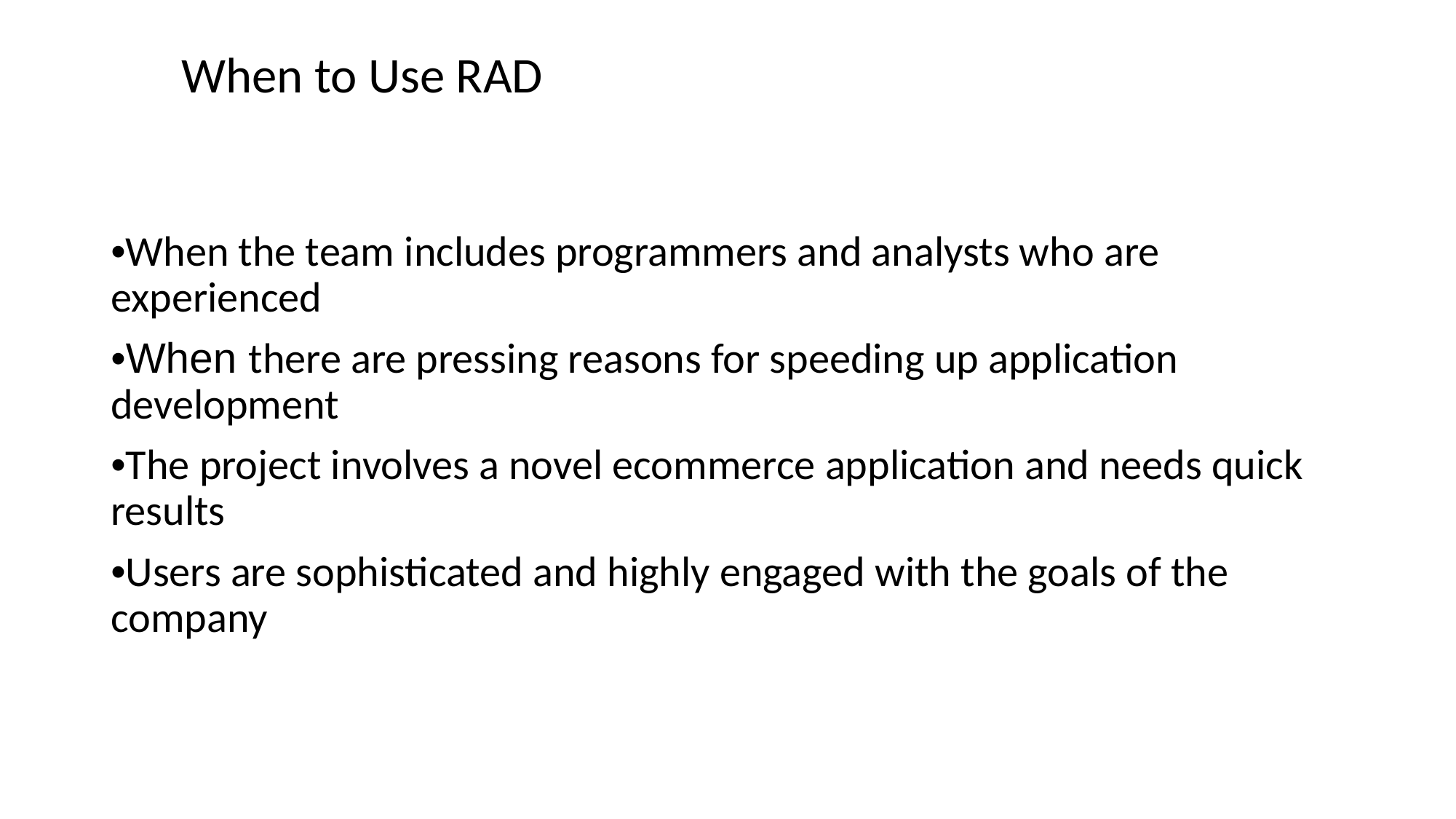

# When to Use RAD
•When the team includes programmers and analysts who are experienced
•When there are pressing reasons for speeding up application development
•The project involves a novel ecommerce application and needs quick results
•Users are sophisticated and highly engaged with the goals of the company